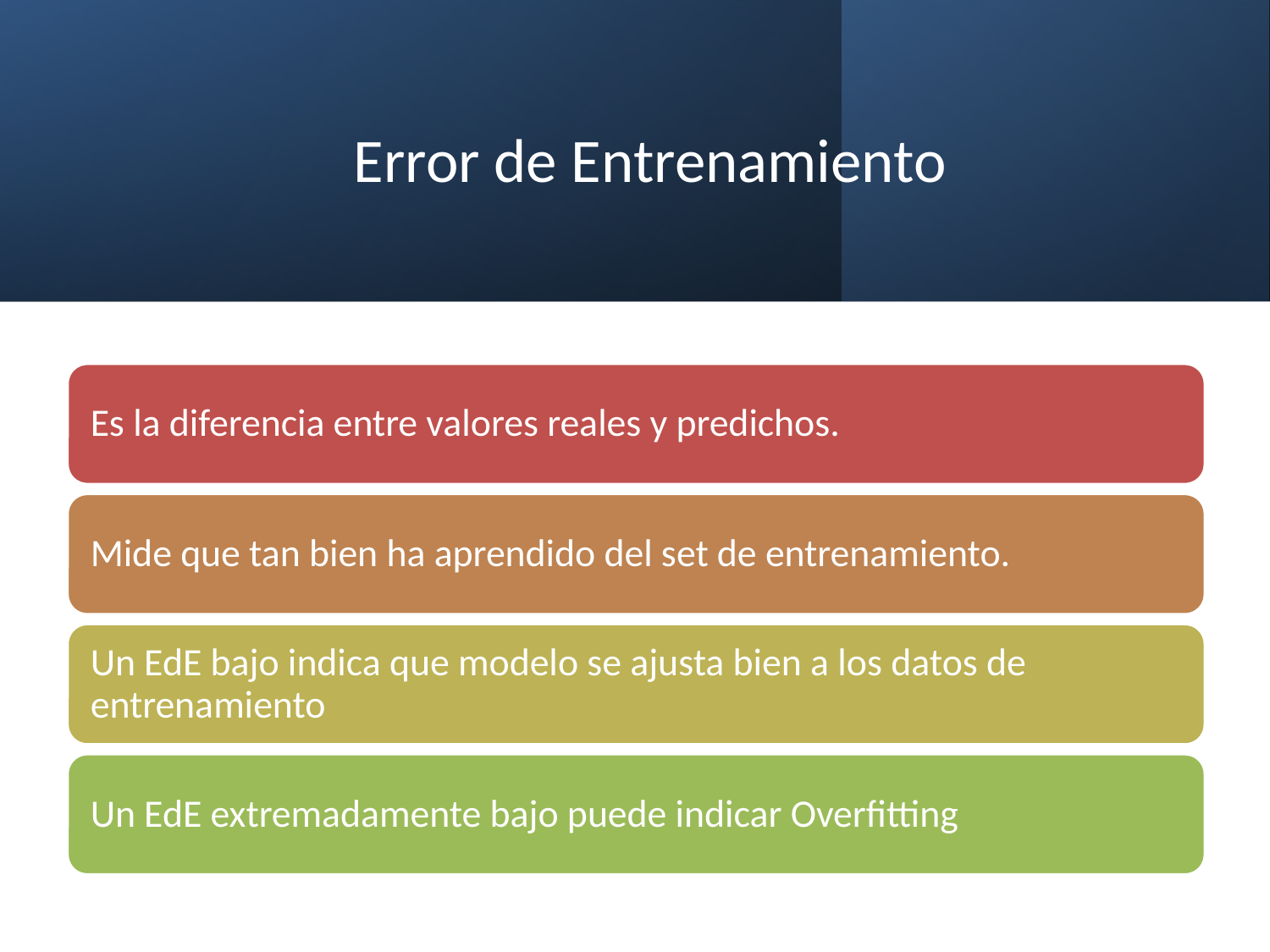

# Error de Entrenamiento
Es la diferencia entre valores reales y predichos.
Mide que tan bien ha aprendido del set de entrenamiento.
Un EdE bajo indica que modelo se ajusta bien a los datos de entrenamiento
Un EdE extremadamente bajo puede indicar Overfitting